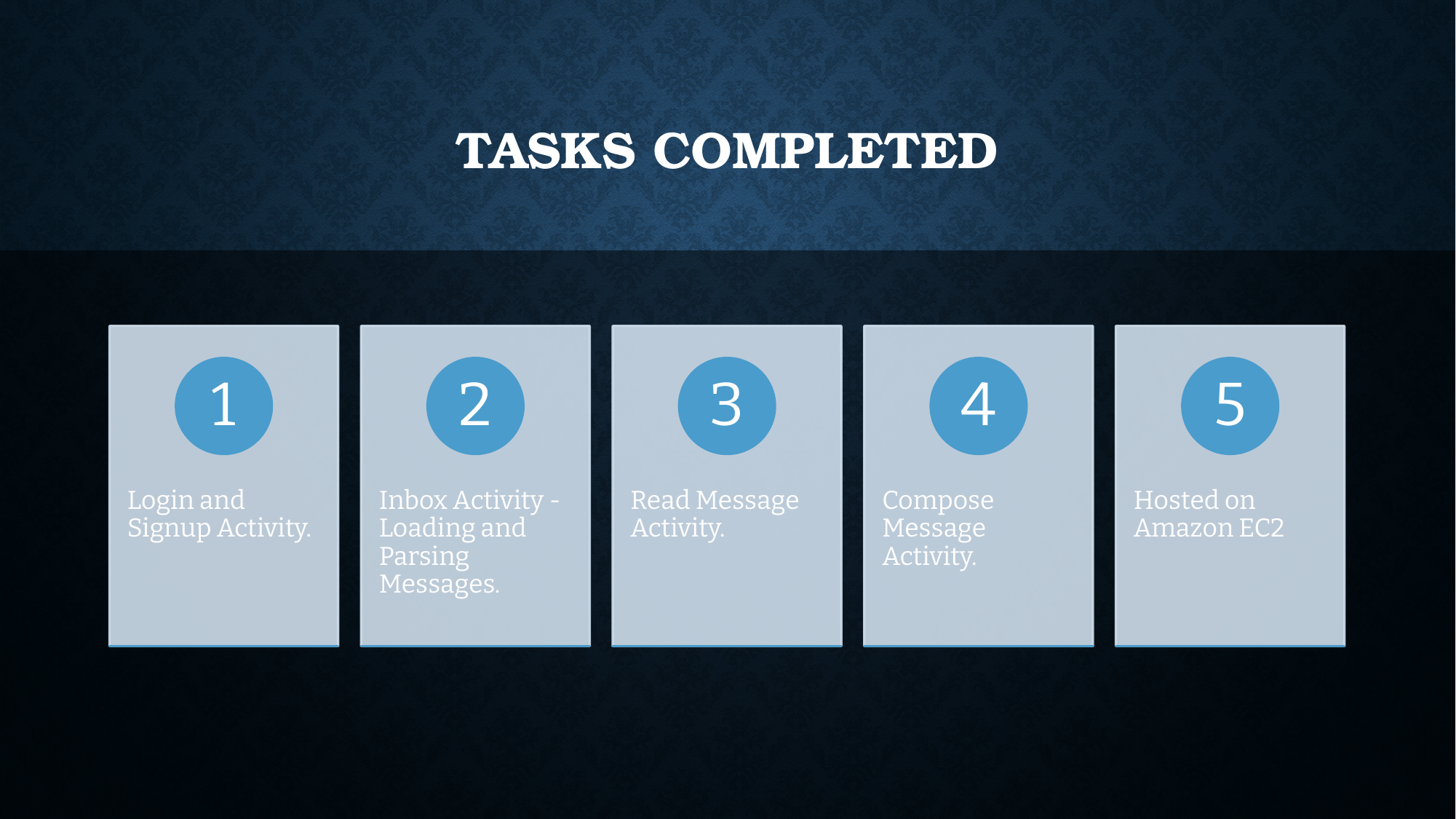

# Tasks Completed

Login and Signup Activity.
1
Inbox Activity -  Loading and Parsing Messages.
2
Read Message Activity.
3
Compose Message Activity.
4
Hosted on Amazon EC2
5